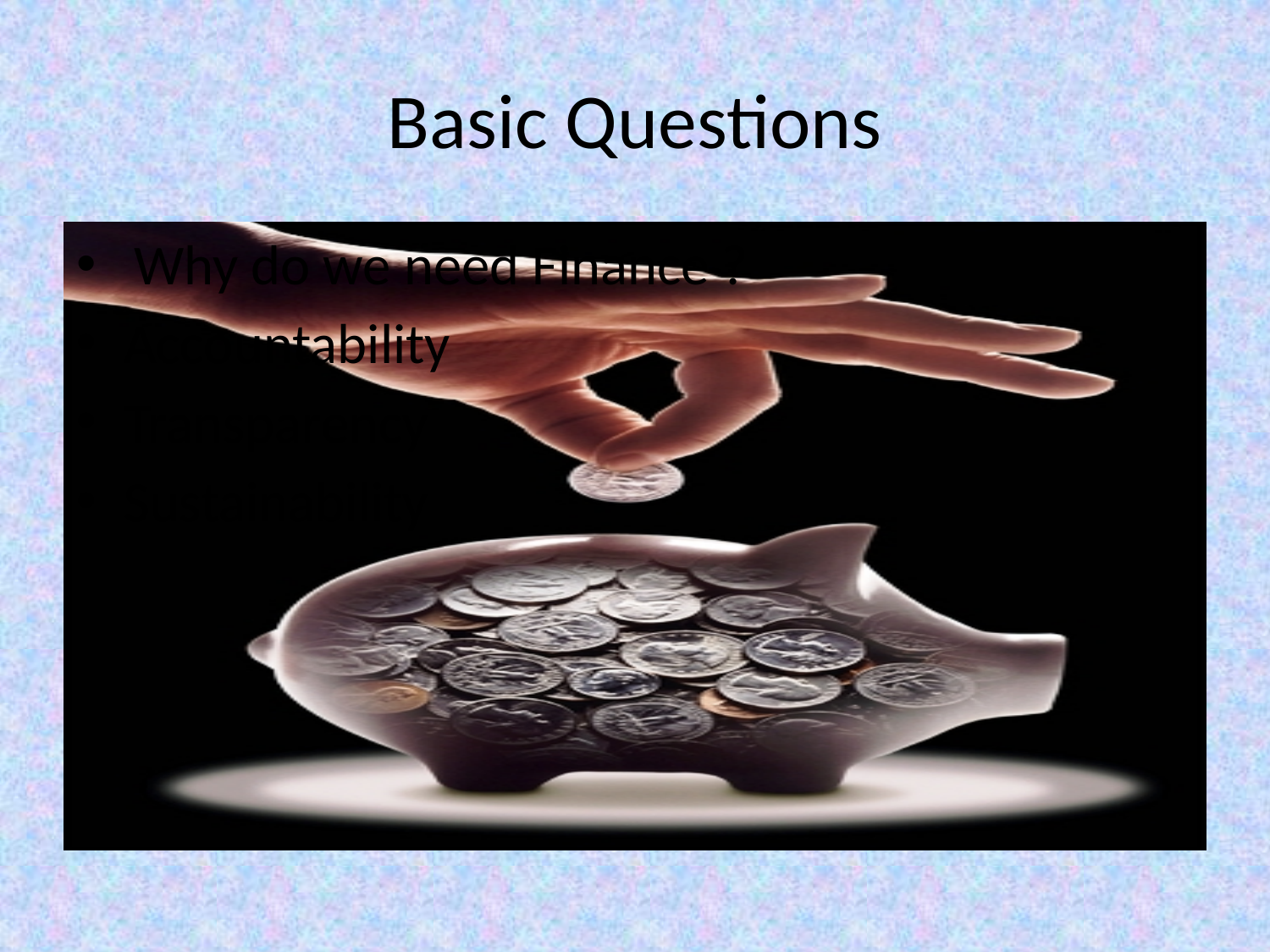

# Basic Questions
   Why do we need Finance ?
Accountability
Transparency
Sustainability